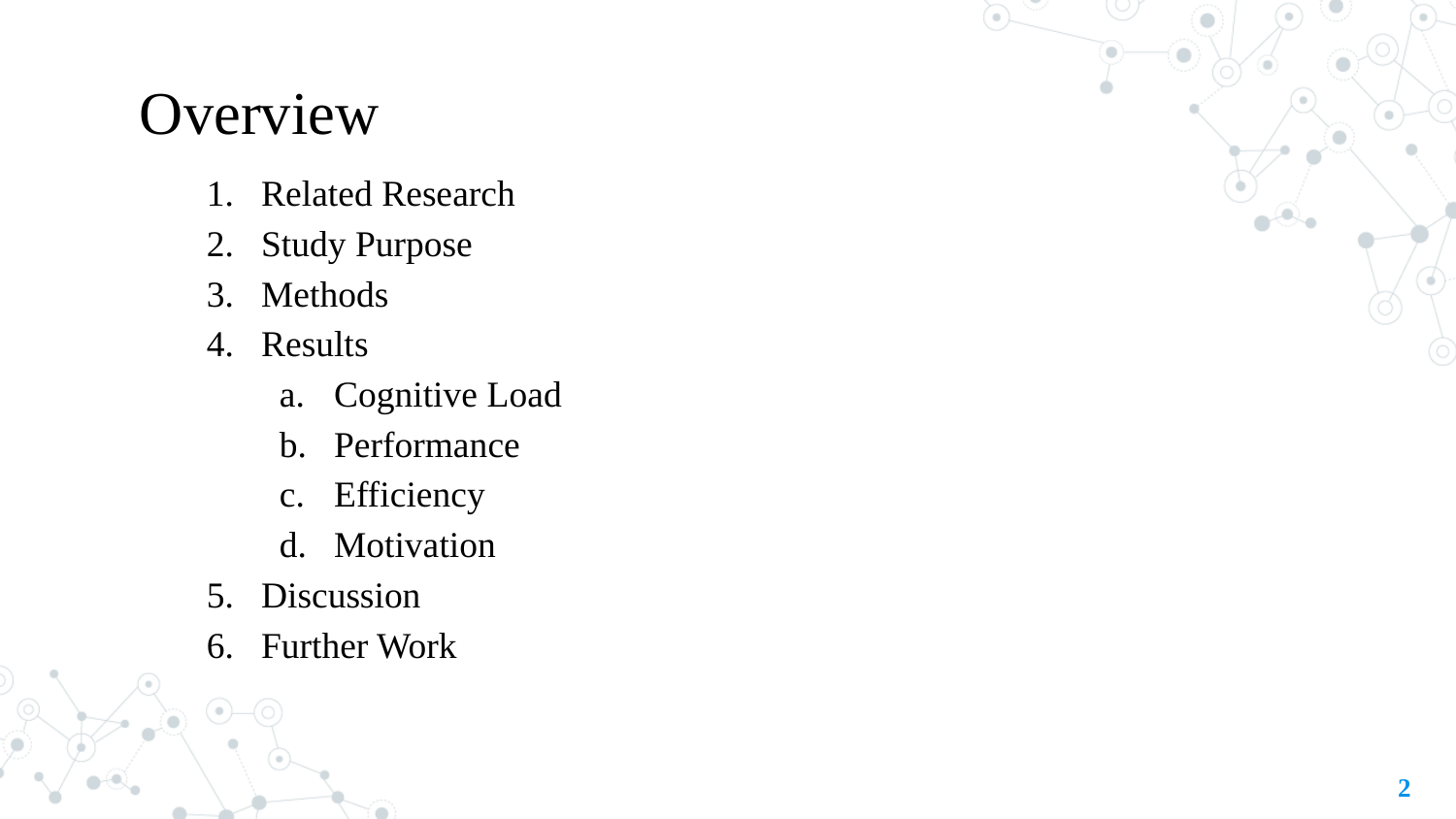

# Overview
Related Research
Study Purpose
Methods
Results
Cognitive Load
Performance
Efficiency
Motivation
Discussion
Further Work

2